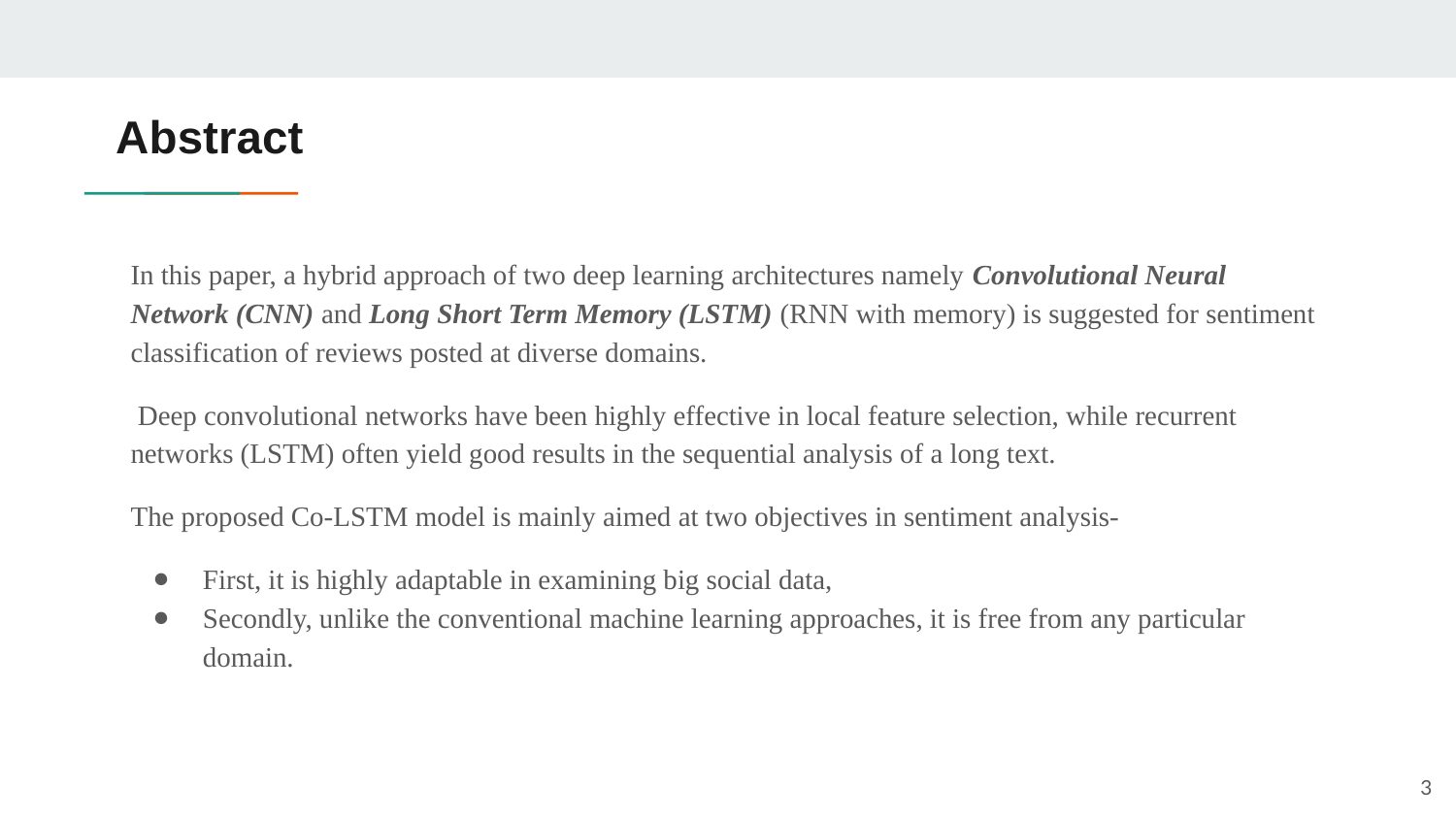

# Abstract
In this paper, a hybrid approach of two deep learning architectures namely Convolutional Neural Network (CNN) and Long Short Term Memory (LSTM) (RNN with memory) is suggested for sentiment classification of reviews posted at diverse domains.
 Deep convolutional networks have been highly effective in local feature selection, while recurrent networks (LSTM) often yield good results in the sequential analysis of a long text.
The proposed Co-LSTM model is mainly aimed at two objectives in sentiment analysis-
First, it is highly adaptable in examining big social data,
Secondly, unlike the conventional machine learning approaches, it is free from any particular domain.
3